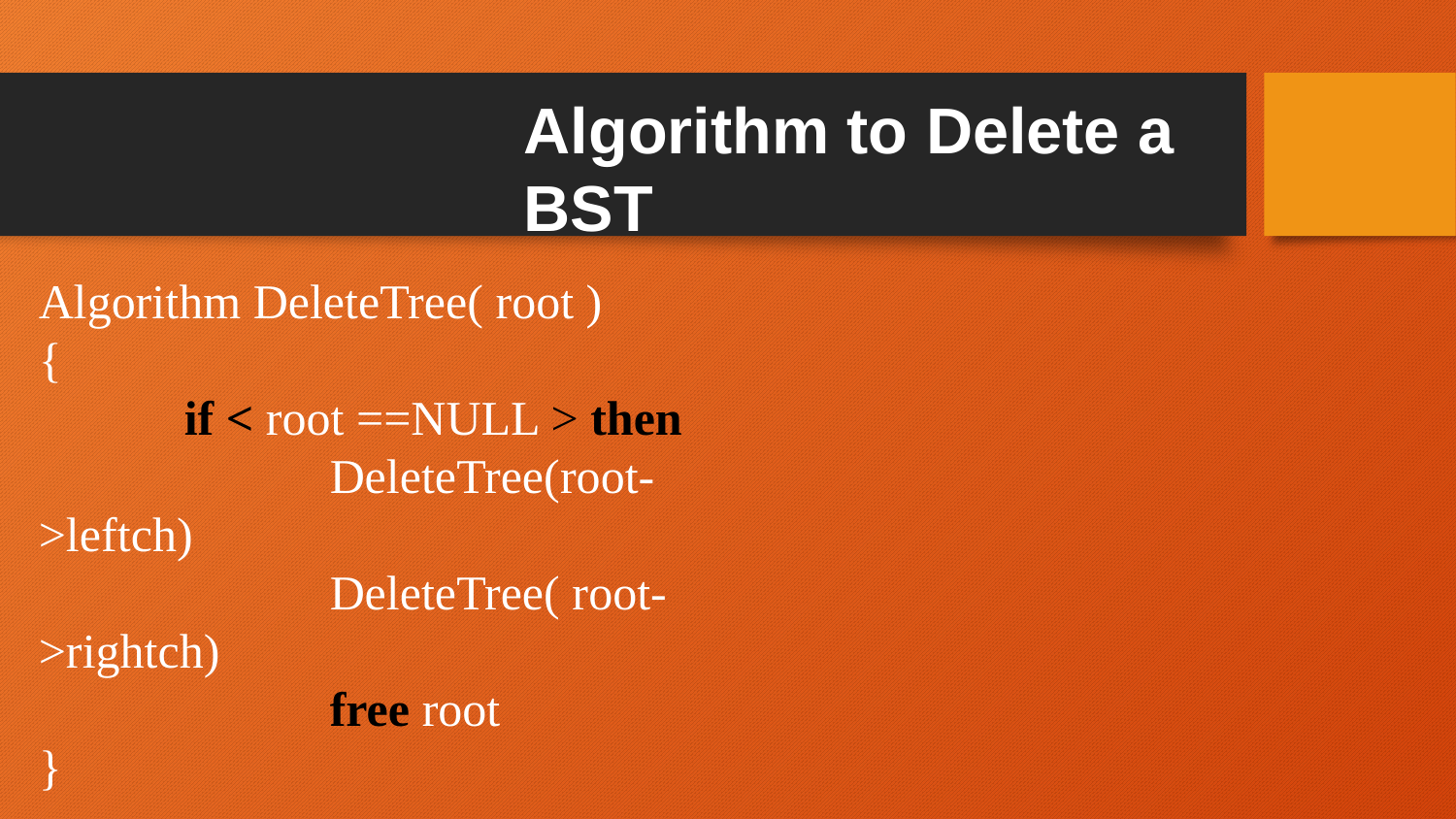

Algorithm to Delete a BST
Algorithm DeleteTree( root )
{
	if < root ==NULL > then
		DeleteTree(root->leftch)
		DeleteTree( root->rightch)
		free root
}